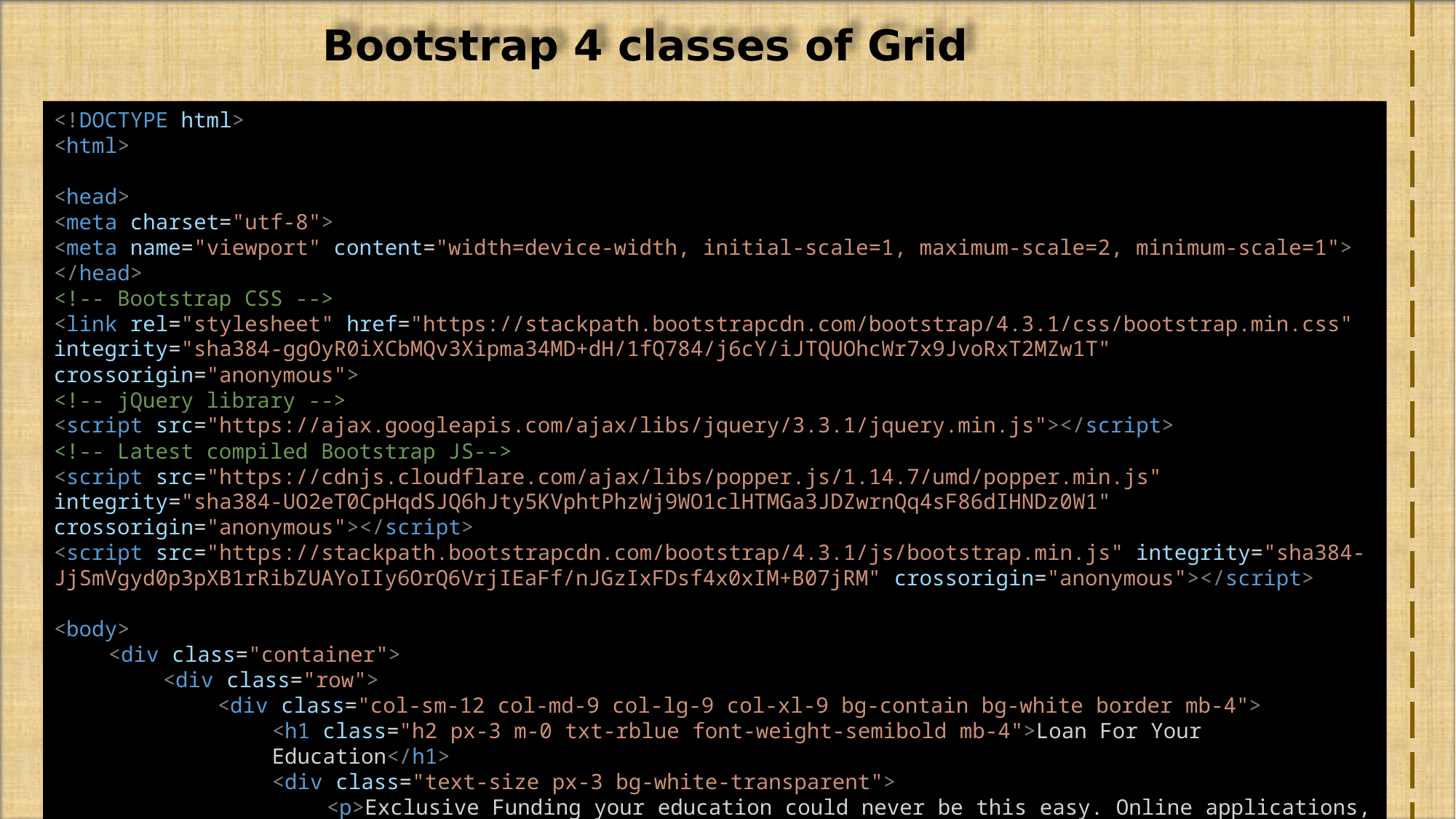

Bootstrap 4 classes of Grid
<!DOCTYPE html>
<html>
<head>
<meta charset="utf-8">
<meta name="viewport" content="width=device-width, initial-scale=1, maximum-scale=2, minimum-scale=1">
</head>
<!-- Bootstrap CSS -->
<link rel="stylesheet" href="https://stackpath.bootstrapcdn.com/bootstrap/4.3.1/css/bootstrap.min.css" integrity="sha384-ggOyR0iXCbMQv3Xipma34MD+dH/1fQ784/j6cY/iJTQUOhcWr7x9JvoRxT2MZw1T" crossorigin="anonymous">
<!-- jQuery library -->
<script src="https://ajax.googleapis.com/ajax/libs/jquery/3.3.1/jquery.min.js"></script>
<!-- Latest compiled Bootstrap JS-->
<script src="https://cdnjs.cloudflare.com/ajax/libs/popper.js/1.14.7/umd/popper.min.js" integrity="sha384-UO2eT0CpHqdSJQ6hJty5KVphtPhzWj9WO1clHTMGa3JDZwrnQq4sF86dIHNDz0W1" crossorigin="anonymous"></script>
<script src="https://stackpath.bootstrapcdn.com/bootstrap/4.3.1/js/bootstrap.min.js" integrity="sha384-JjSmVgyd0p3pXB1rRibZUAYoIIy6OrQ6VrjIEaFf/nJGzIxFDsf4x0xIM+B07jRM" crossorigin="anonymous"></script>
<body>
<div class="container">
<div class="row">
<div class="col-sm-12 col-md-9 col-lg-9 col-xl-9 bg-contain bg-white border mb-4">
<h1 class="h2 px-3 m-0 txt-rblue font-weight-semibold mb-4">Loan For Your Education</h1>
<div class="text-size px-3 bg-white-transparent">
<p>Exclusive Funding your education could never be this easy. Online applications, instant offer and get maximum funding for your education with loans of LoanCap.</p>
<p>We have worked out an exclusive deal for you with our partner LoanCap.</p>
<ul>
<li>Funding up to 100%</li>
<li>Fast Loan Appraval</li>
<li>Instant Offer</li>
</ul>
</div>
<div class="text-center pb-3">
<button type="button" name="submit_button" class="btn btn-primary radius-full shadow-small" ng-disabled="processing">Apply Now</button>
</div>
</div>
<div class="col-sm-12 col-md-3 col-lg-3 col-xl-3 d-none d-sm-block border">
<div class="text-center">Advertisment</div>
</div>
</div>
</div>
</body>
</html>